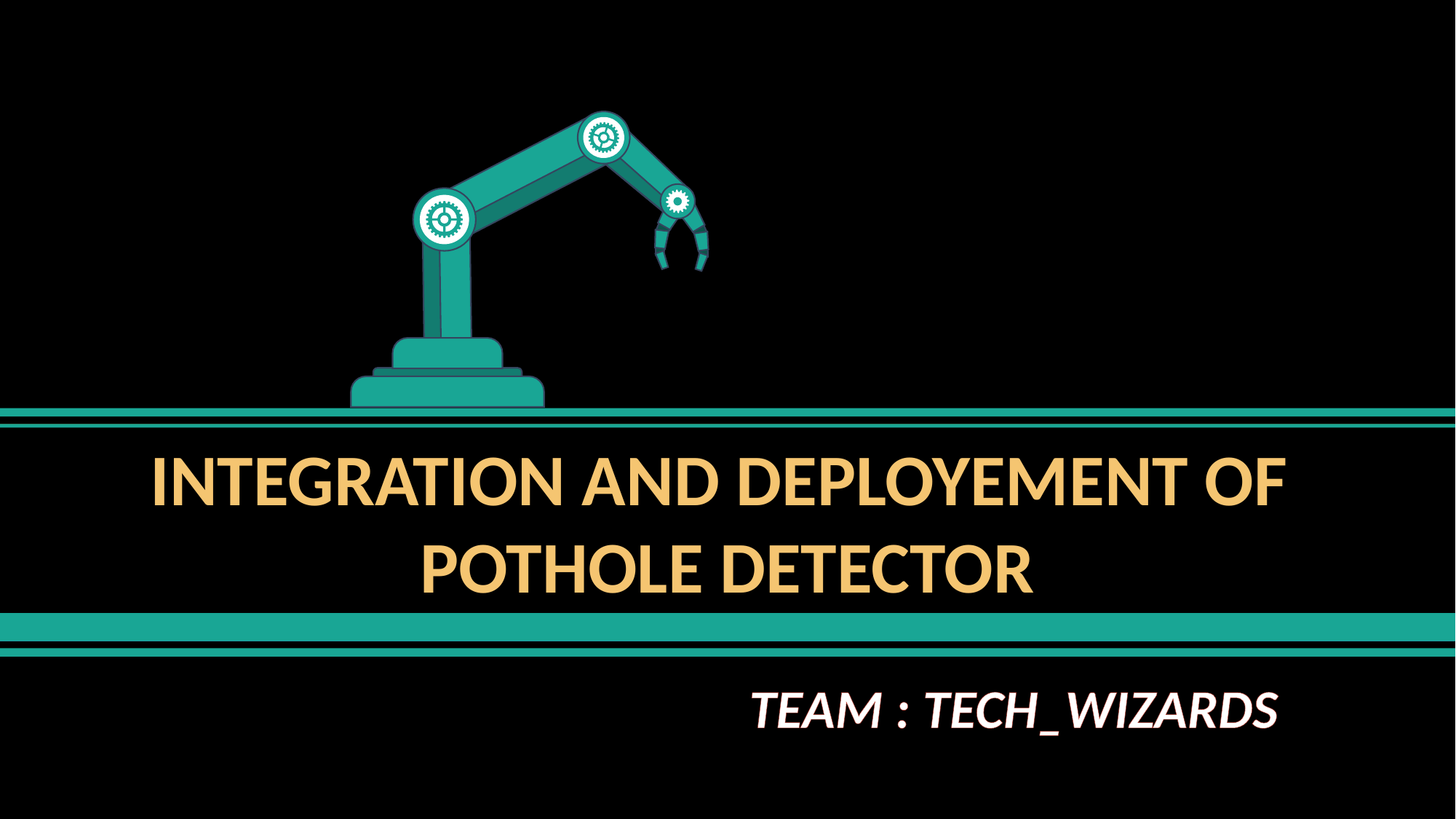

INTEGRATION AND DEPLOYEMENT OF
POTHOLE DETECTOR

TEAM : TECH_WIZARDS